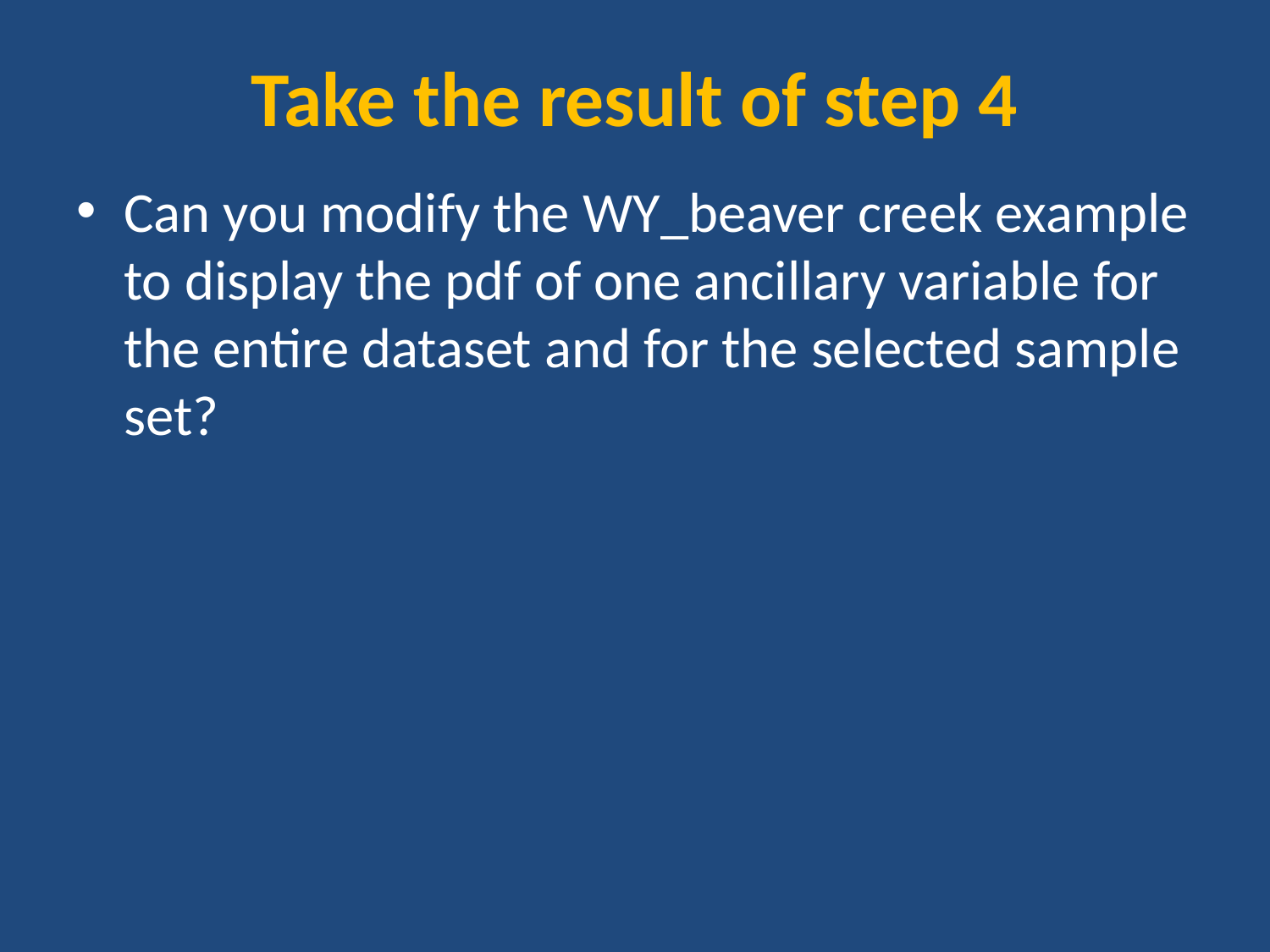

# Take the result of step 4
Can you modify the WY_beaver creek example to display the pdf of one ancillary variable for the entire dataset and for the selected sample set?